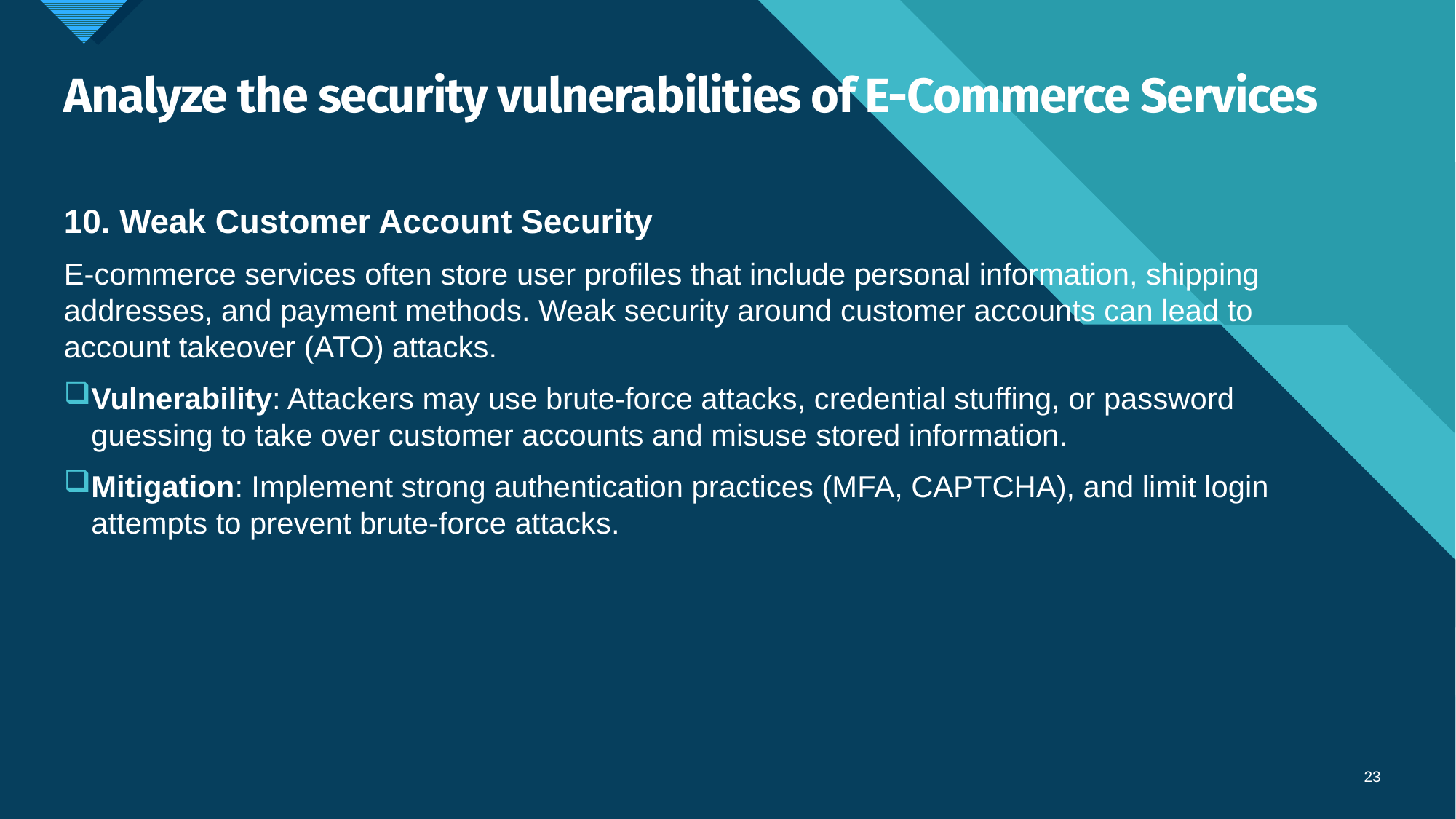

# Analyze the security vulnerabilities of E-Commerce Services
10. Weak Customer Account Security
E-commerce services often store user profiles that include personal information, shipping addresses, and payment methods. Weak security around customer accounts can lead to account takeover (ATO) attacks.
Vulnerability: Attackers may use brute-force attacks, credential stuffing, or password guessing to take over customer accounts and misuse stored information.
Mitigation: Implement strong authentication practices (MFA, CAPTCHA), and limit login attempts to prevent brute-force attacks.
23